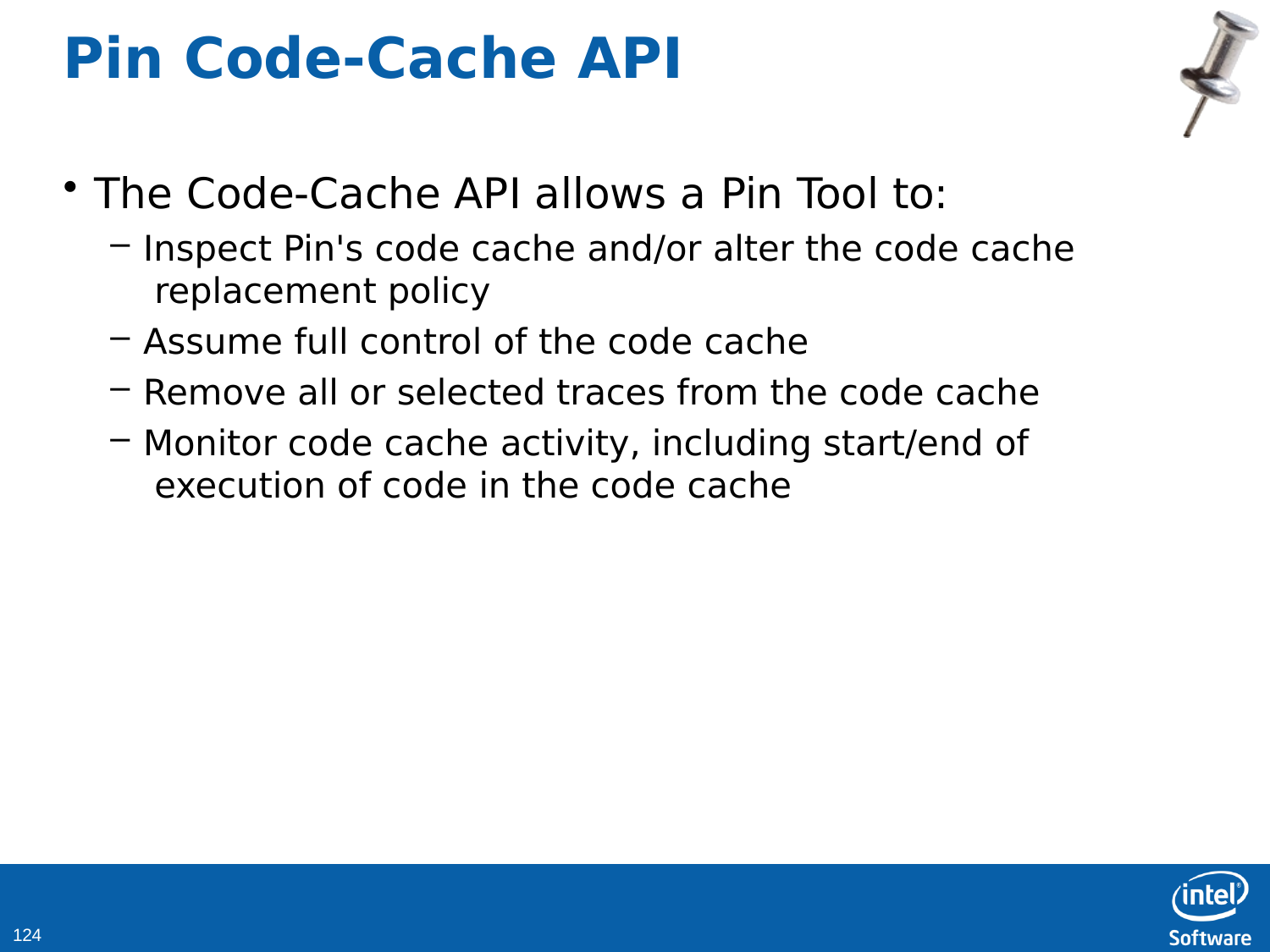

# Pin Code-Cache API
The Code-Cache API allows a Pin Tool to:
Inspect Pin's code cache and/or alter the code cache  replacement policy
Assume full control of the code cache
Remove all or selected traces from the code cache
Monitor code cache activity, including start/end of  execution of code in the code cache
124